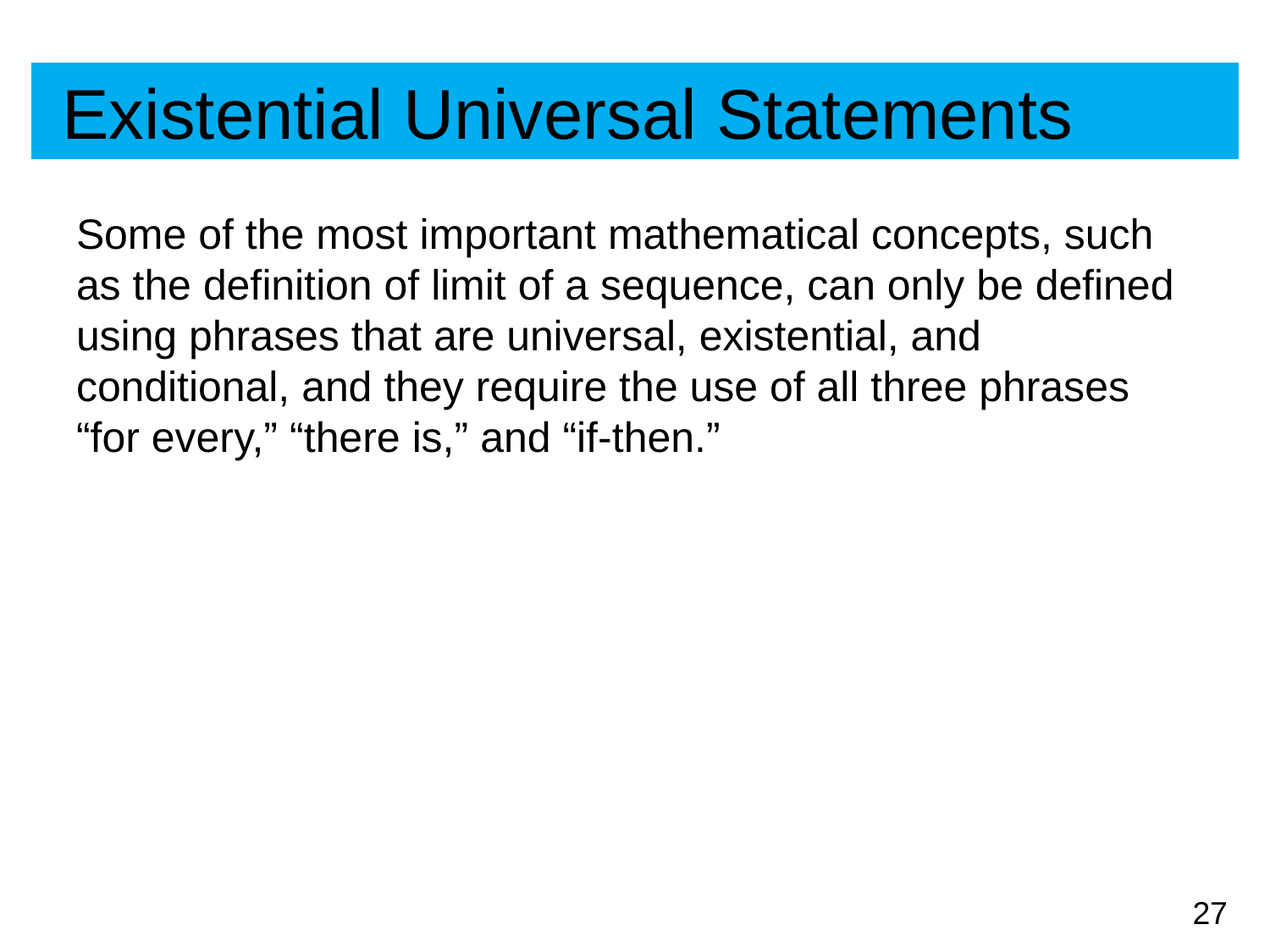

# Existential Universal Statements
Some of the most important mathematical concepts, such as the definition of limit of a sequence, can only be defined using phrases that are universal, existential, and conditional, and they require the use of all three phrases “for every,” “there is,” and “if-then.”